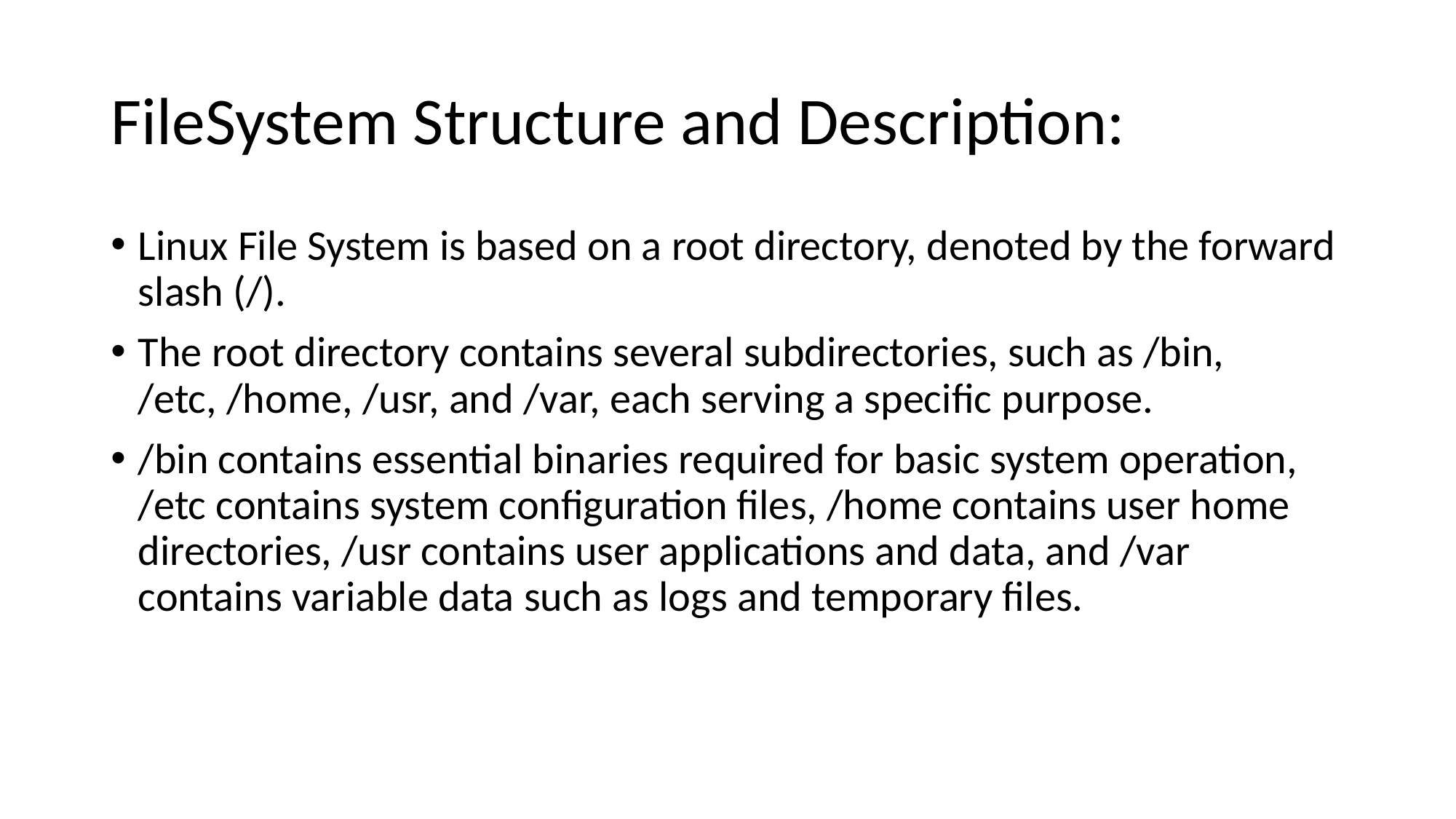

# FileSystem Structure and Description:
Linux File System is based on a root directory, denoted by the forward slash (/).
The root directory contains several subdirectories, such as /bin, /etc, /home, /usr, and /var, each serving a specific purpose.
/bin contains essential binaries required for basic system operation, /etc contains system configuration files, /home contains user home directories, /usr contains user applications and data, and /var contains variable data such as logs and temporary files.